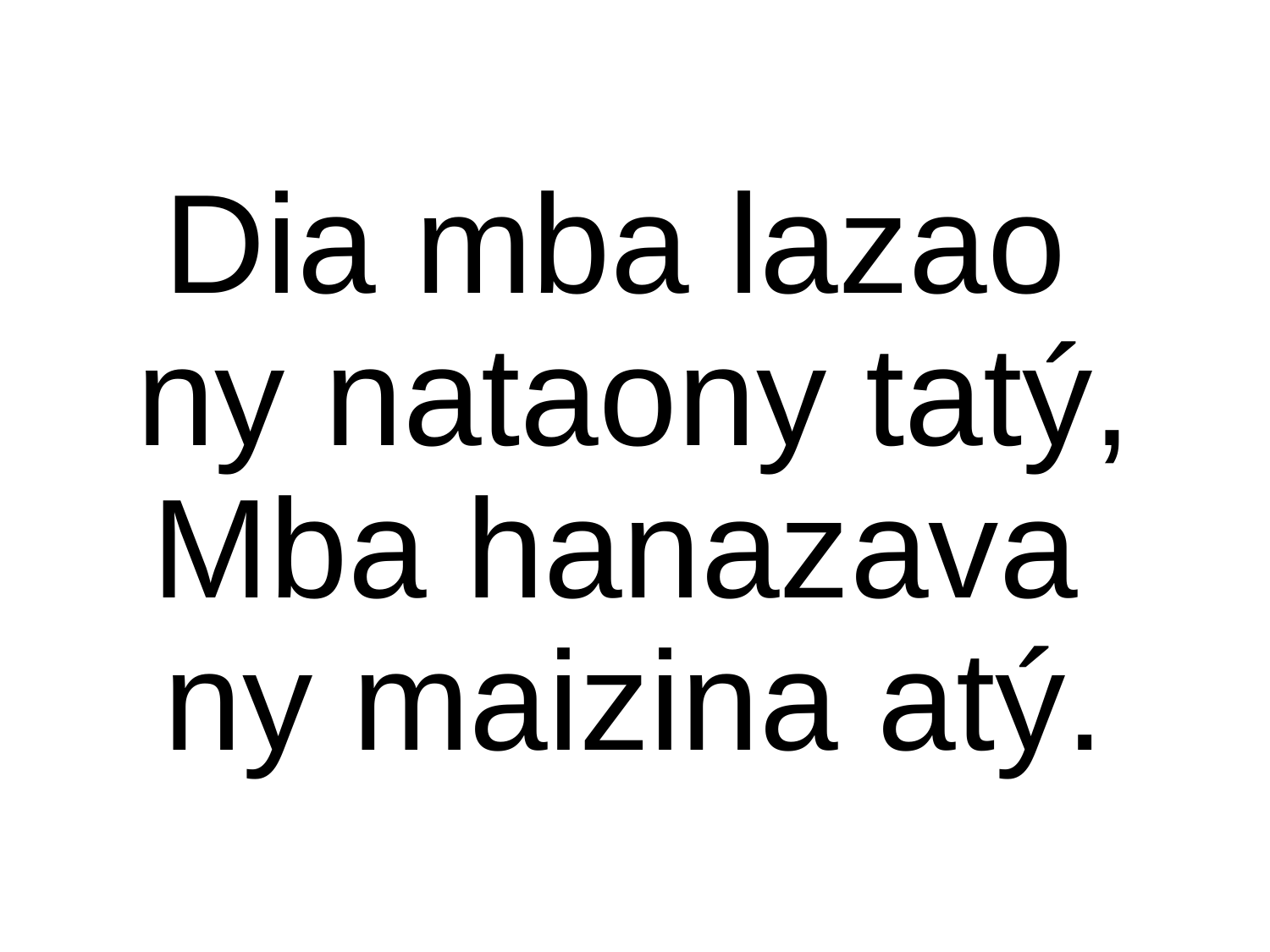

Dia mba lazao
ny nataony tatý,
Mba hanazava
ny maizina atý.